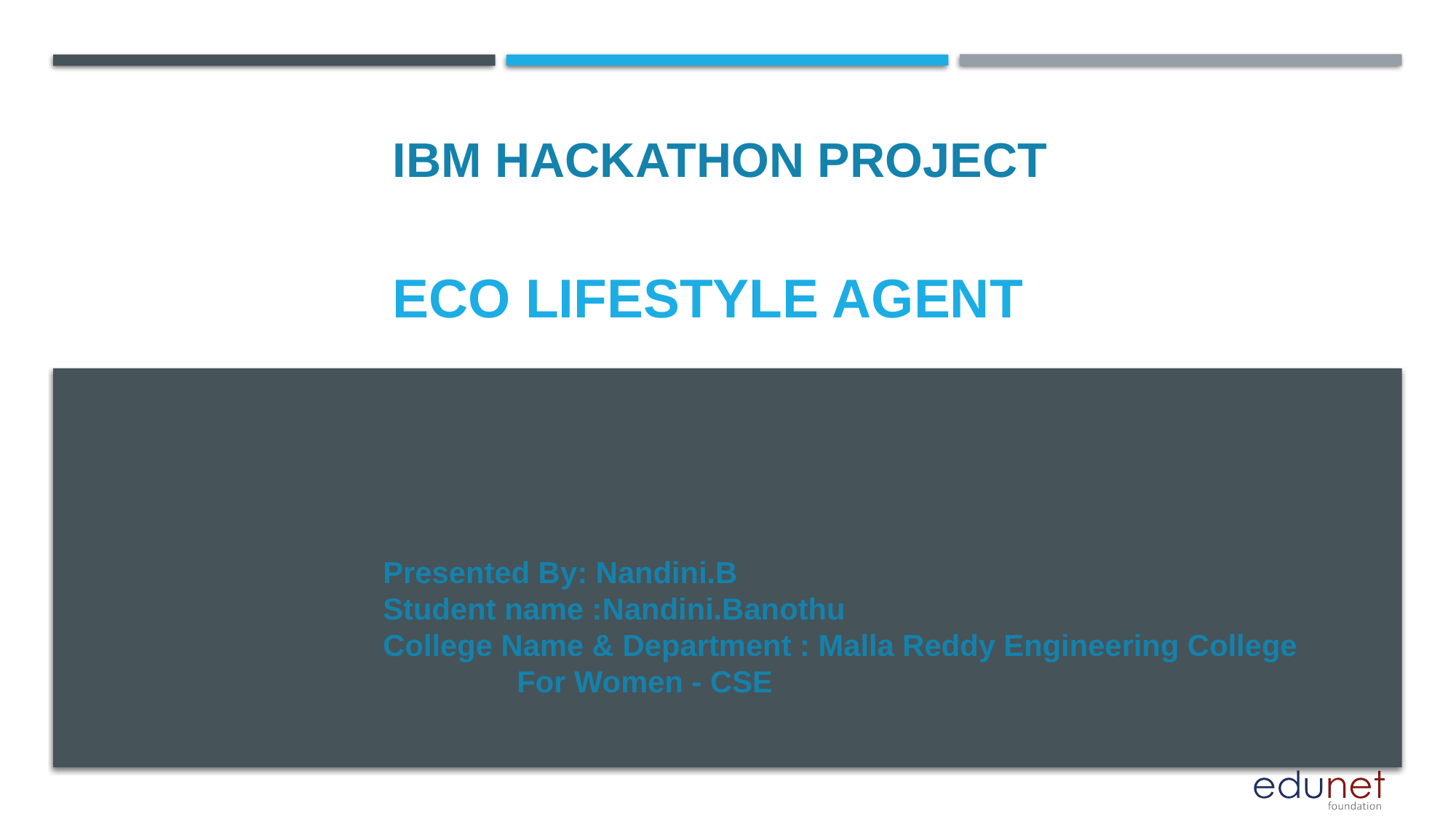

IBM HACKATHON PROJECT
# Eco LifeStyle Agent
Presented By: Nandini.B
Student name :Nandini.Banothu
College Name & Department : Malla Reddy Engineering College                  For Women - CSE